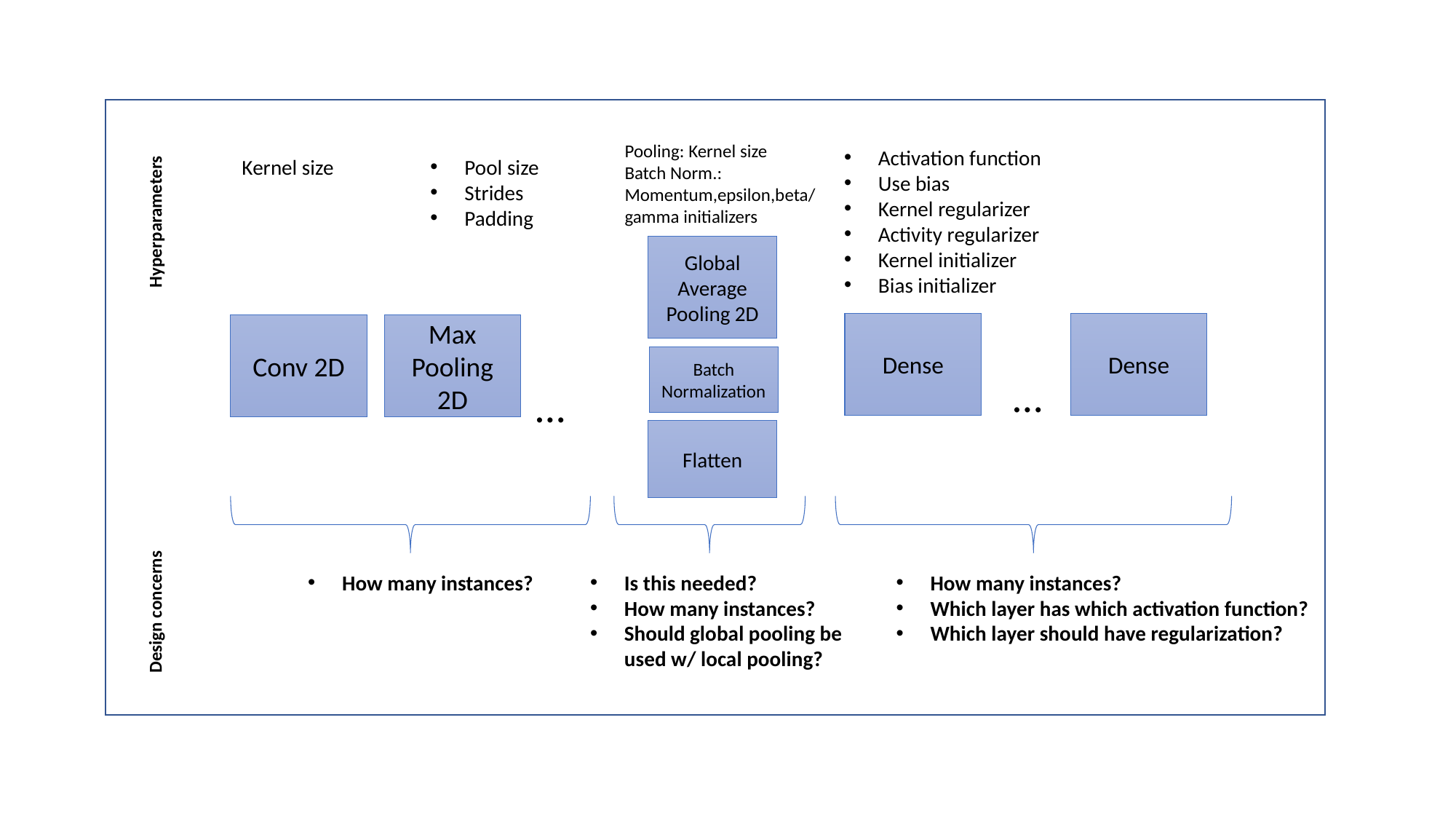

Pooling: Kernel size
Batch Norm.: Momentum,epsilon,beta/gamma initializers
Activation function
Use bias
Kernel regularizer
Activity regularizer
Kernel initializer
Bias initializer
Kernel size
Pool size
Strides
Padding
Hyperparameters
Global Average Pooling 2D
Dense
Dense
Max Pooling 2D
Conv 2D

Batch Normalization
…
…
Flatten

How many instances?
Is this needed?
How many instances?
Should global pooling be used w/ local pooling?
How many instances?
Which layer has which activation function?
Which layer should have regularization?
Design concerns